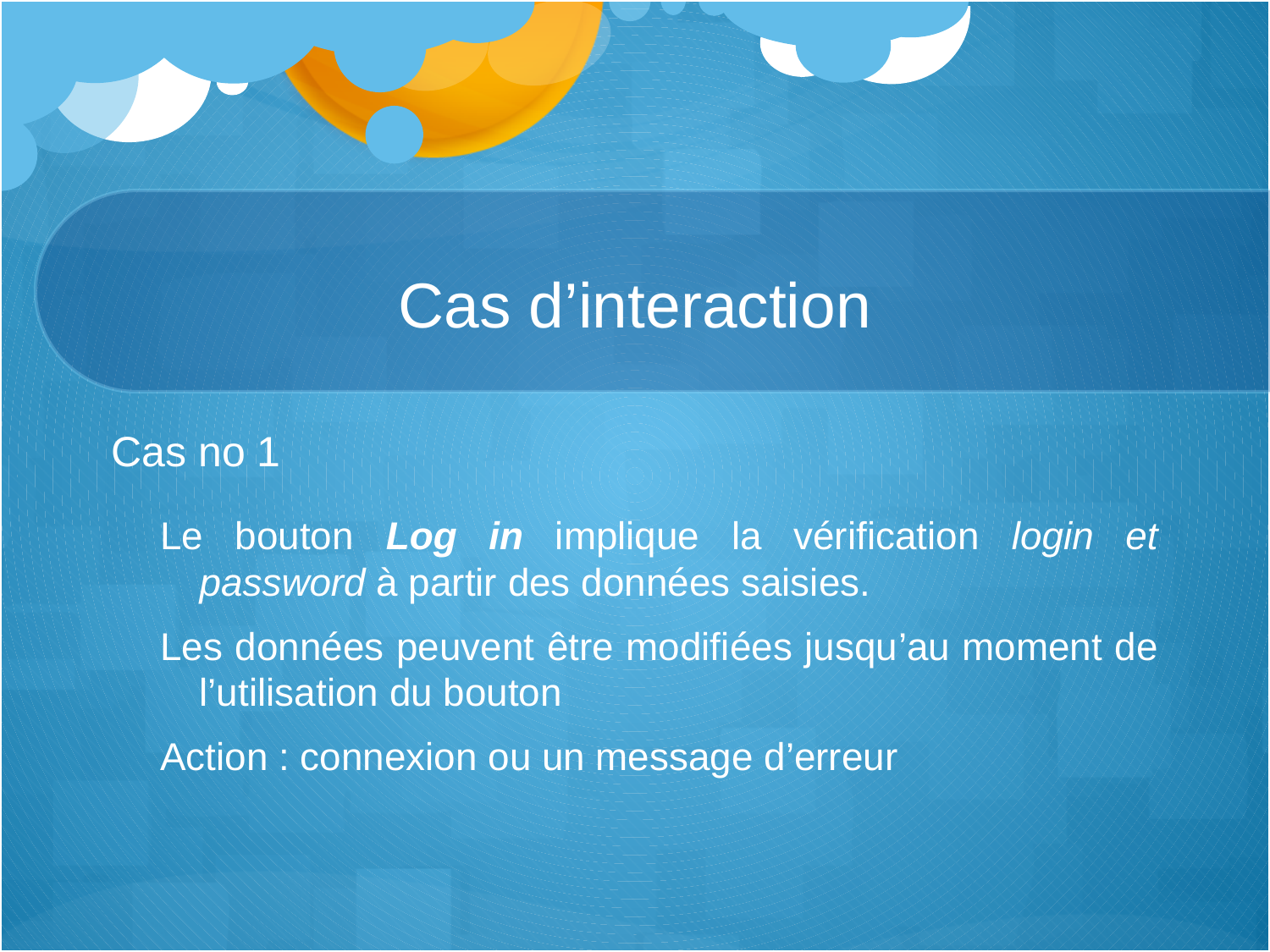

# Cas d’interaction
Cas no 1
Le bouton Log in implique la vérification login et password à partir des données saisies.
Les données peuvent être modifiées jusqu’au moment de l’utilisation du bouton
Action : connexion ou un message d’erreur